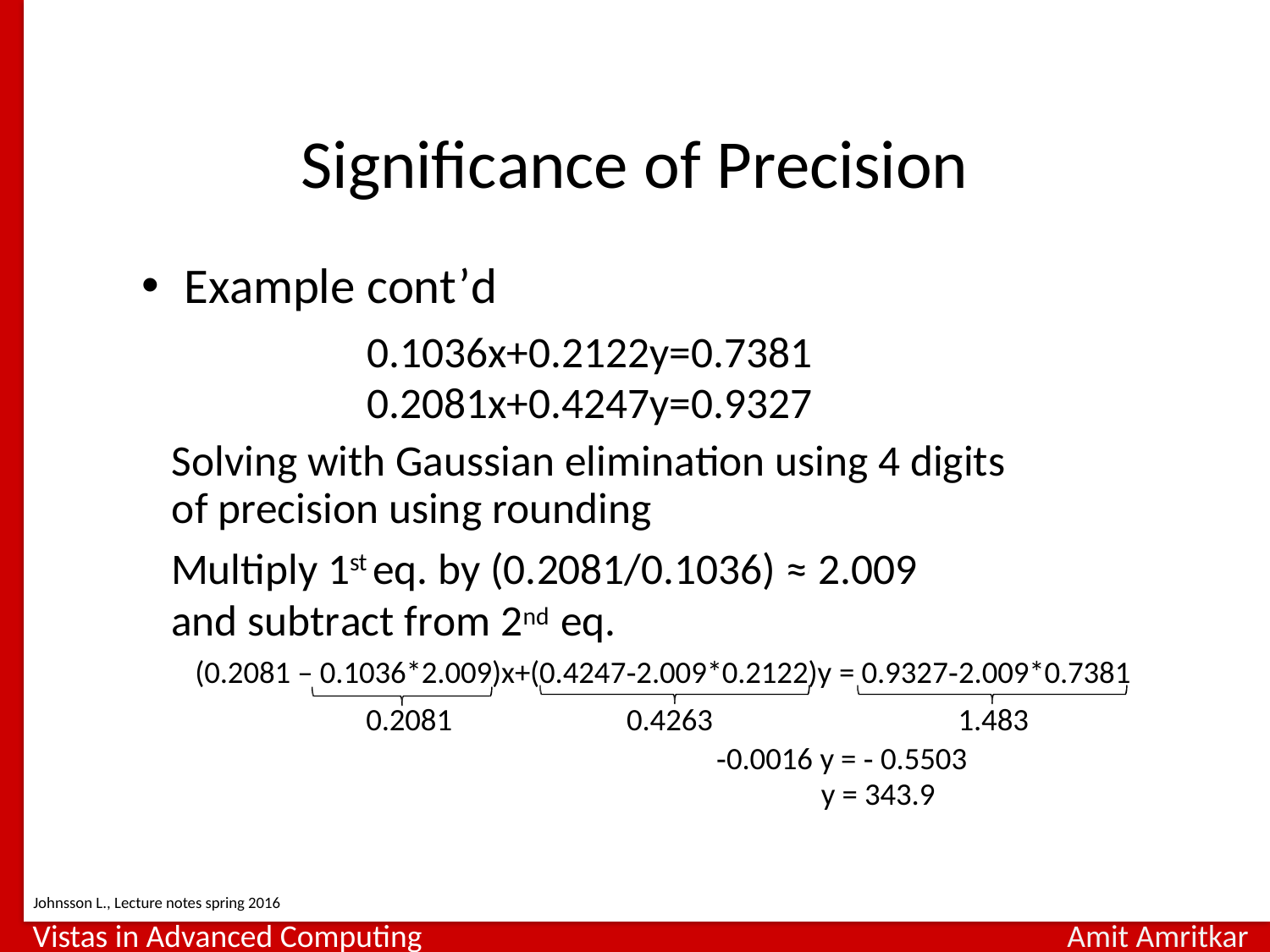

Lennart Johnsson 2016-01-19
COSC4364
Significance of Precision
Example cont’d
0.1036x+0.2122y=0.7381
0.2081x+0.4247y=0.9327
Solving with Gaussian elimination using 4 digits of precision using rounding
Multiply 1st eq. by (0.2081/0.1036) ≈ 2.009
and subtract from 2nd  eq.

(0.2081 – 0.1036*2.009)x+(0.4247‐2.009*0.2122)y = 0.9327‐2.009*0.7381

1.483
‐0.0016 y = ‐ 0.5503
y = 343.9
0.2081	0.4263
Johnsson L., Lecture notes spring 2016